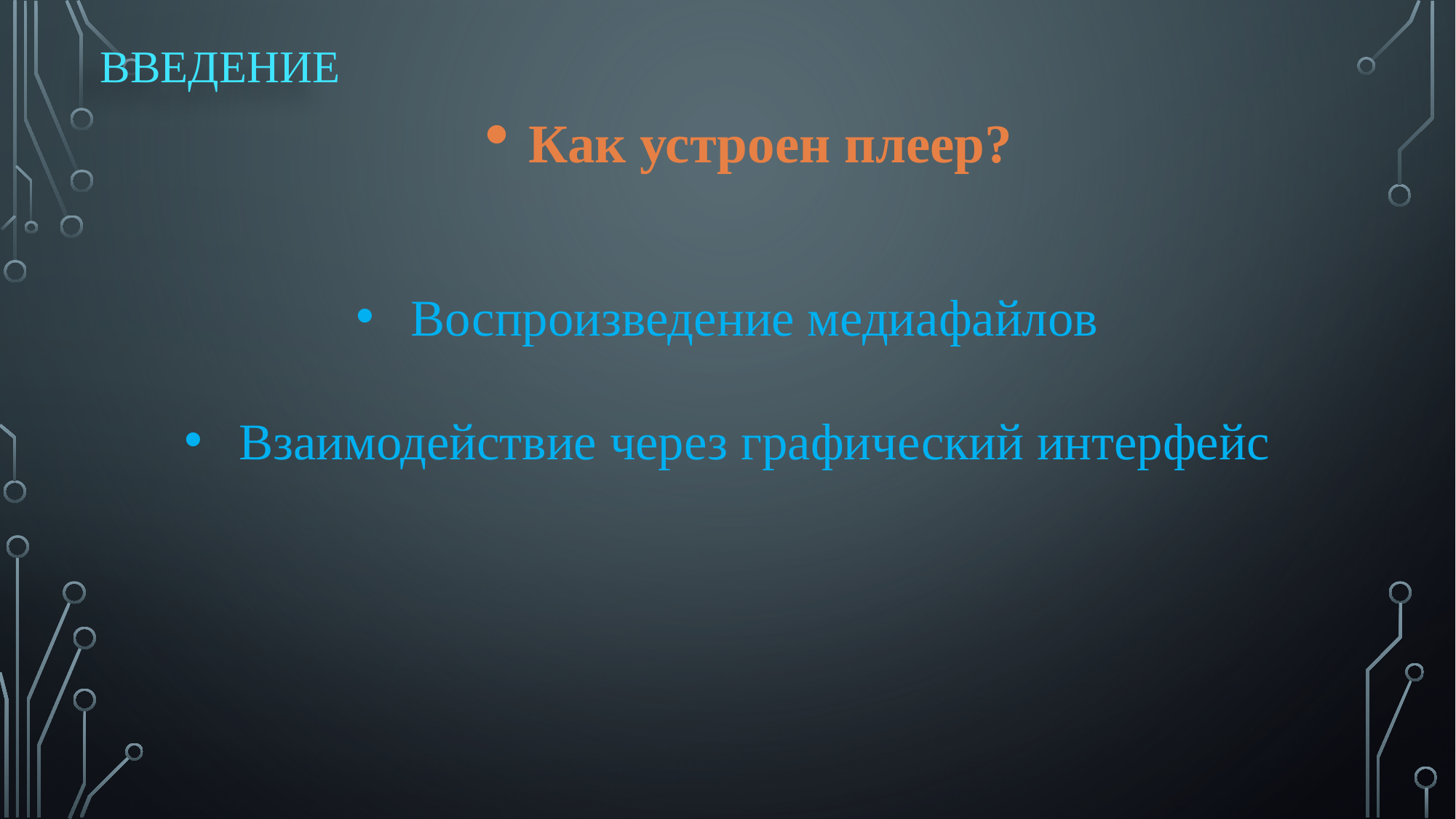

# Введение
Как устроен плеер?
Воспроизведение медиафайлов

Взаимодействие через графический интерфейс